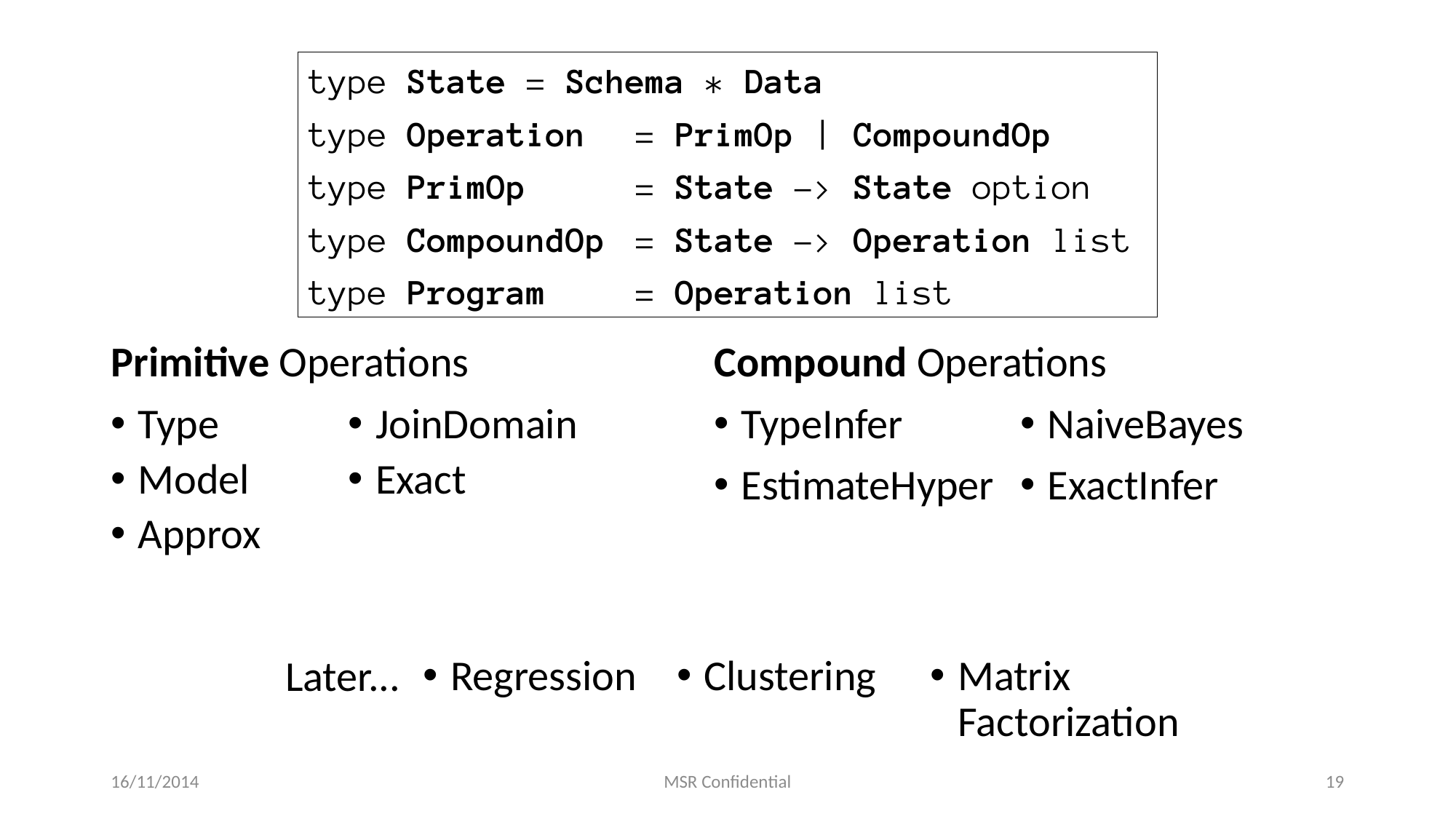

type State 	= Schema * Data
type Operation 	= PrimOp | CompoundOp
type PrimOp 	= State -> State option
type CompoundOp 	= State -> Operation list
type Program 	= Operation list
Primitive Operations
Compound Operations
Type
Model
Approx
JoinDomain
Exact
TypeInfer
EstimateHyper

NaiveBayes
ExactInfer
Regression

Clustering

Matrix Factorization
Later...
16/11/2014
MSR Confidential
19